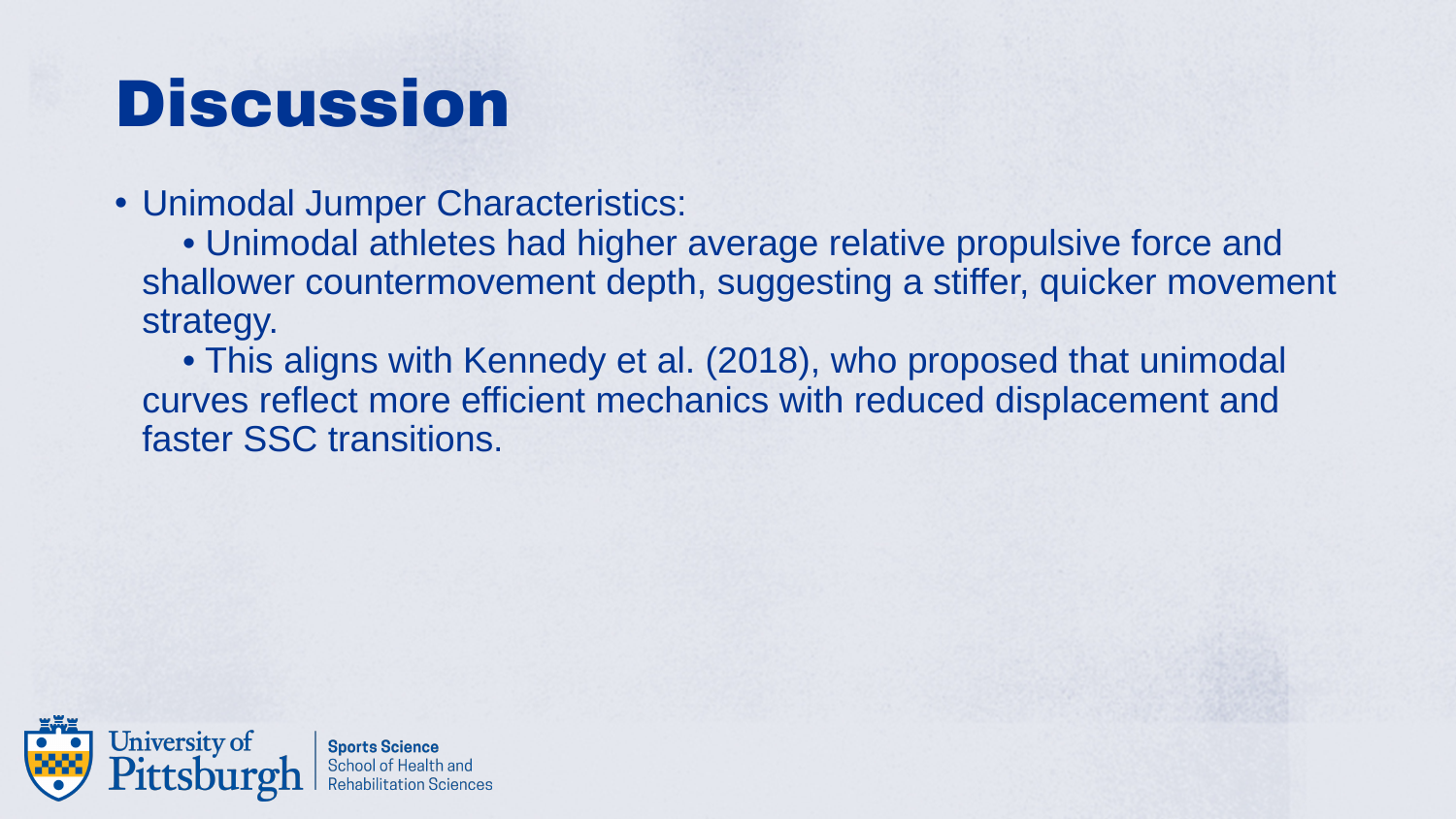

# Discussion
Unimodal Jumper Characteristics:
    • Unimodal athletes had higher average relative propulsive force and shallower countermovement depth, suggesting a stiffer, quicker movement strategy.
    • This aligns with Kennedy et al. (2018), who proposed that unimodal curves reflect more efficient mechanics with reduced displacement and faster SSC transitions.